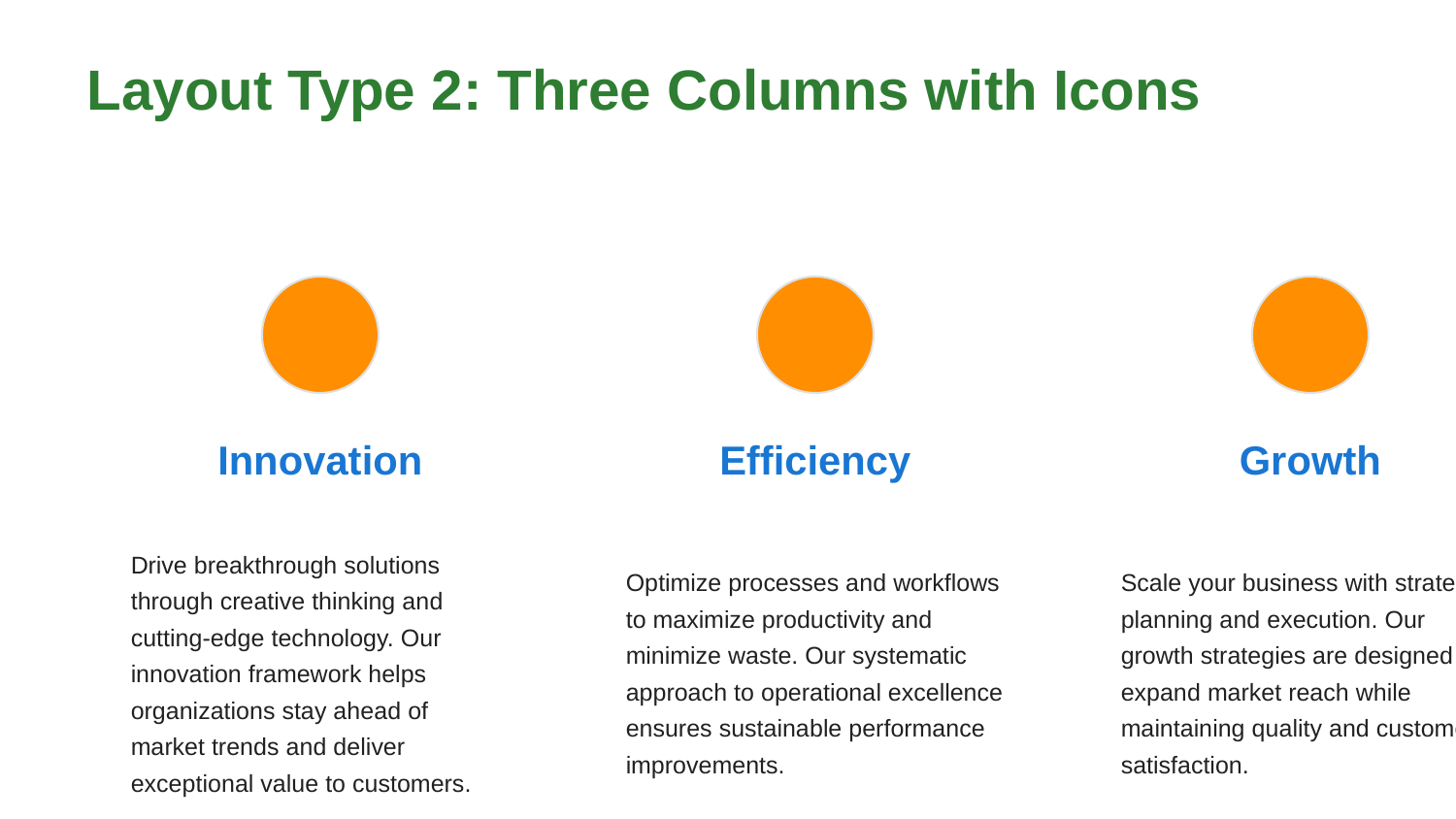

Layout Type 2: Three Columns with Icons

Innovation
Efficiency
Growth
Drive breakthrough solutions through creative thinking and cutting-edge technology. Our innovation framework helps organizations stay ahead of market trends and deliver exceptional value to customers.
Optimize processes and workflows to maximize productivity and minimize waste. Our systematic approach to operational excellence ensures sustainable performance improvements.
Scale your business with strategic planning and execution. Our growth strategies are designed to expand market reach while maintaining quality and customer satisfaction.